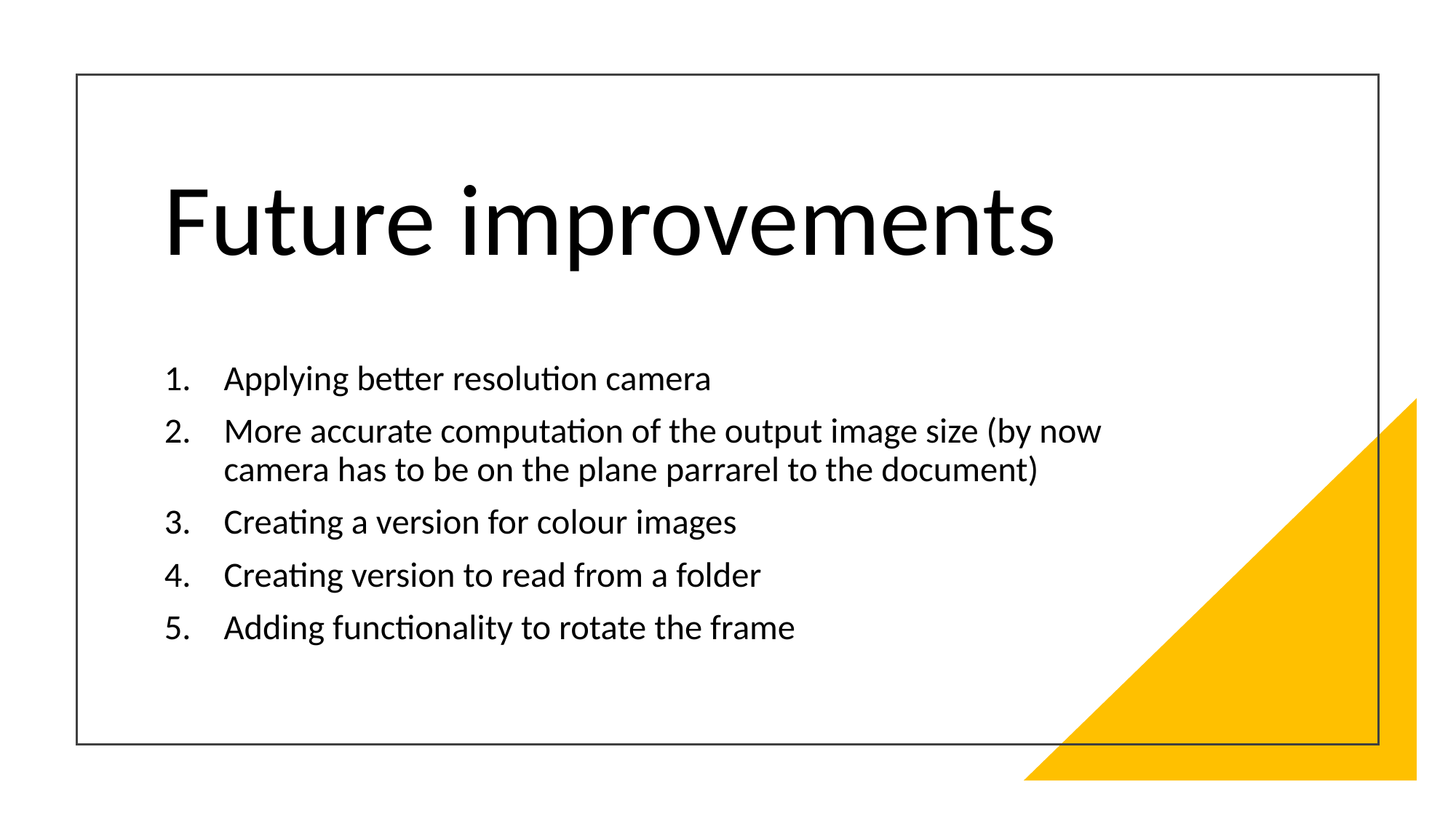

# Future improvements
Applying better resolution camera
More accurate computation of the output image size (by now camera has to be on the plane parrarel to the document)
Creating a version for colour images
Creating version to read from a folder
Adding functionality to rotate the frame